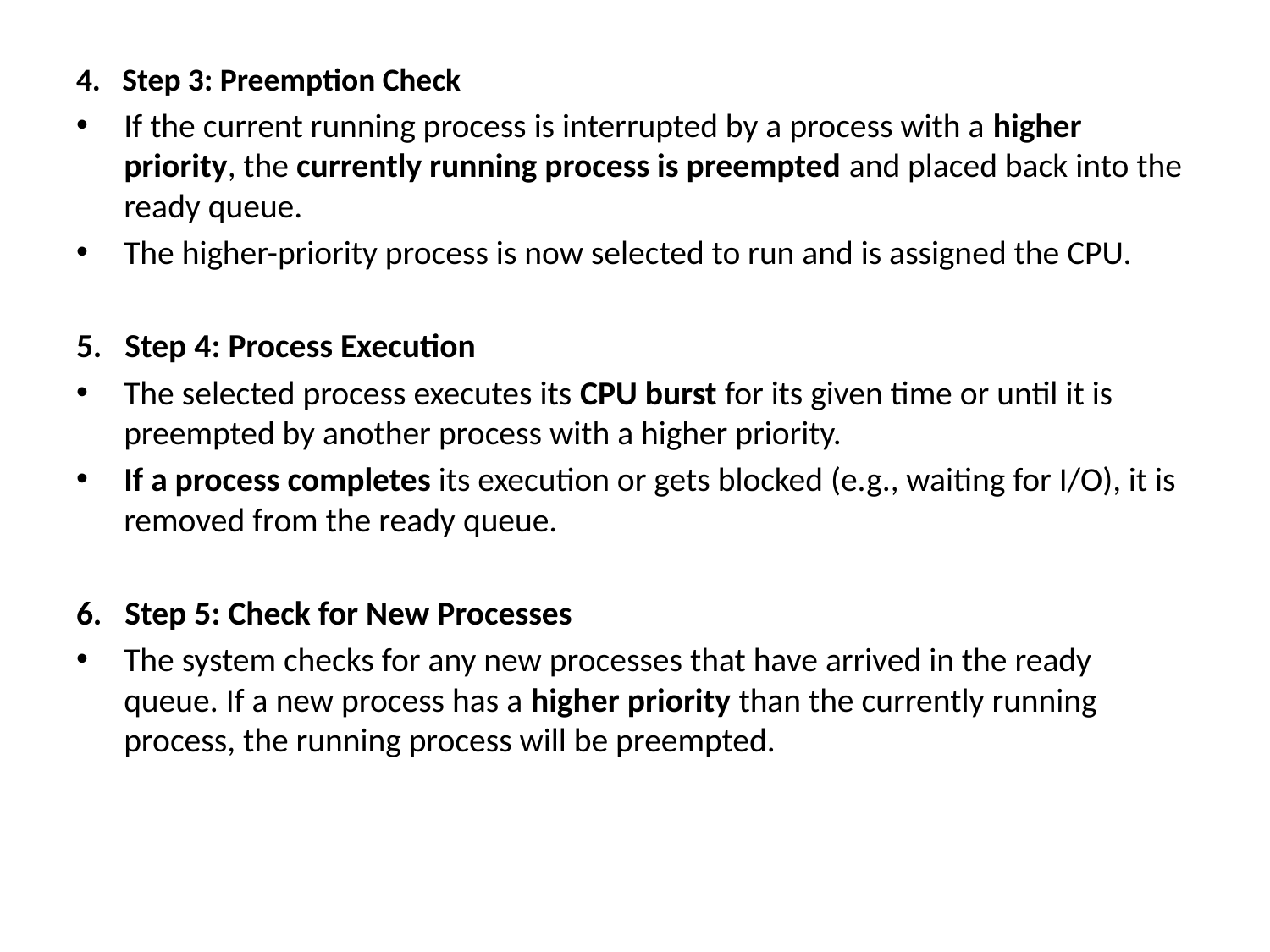

4.   Step 3: Preemption Check
If the current running process is interrupted by a process with a higher priority, the currently running process is preempted and placed back into the ready queue.
The higher-priority process is now selected to run and is assigned the CPU.

5.   Step 4: Process Execution
The selected process executes its CPU burst for its given time or until it is preempted by another process with a higher priority.
If a process completes its execution or gets blocked (e.g., waiting for I/O), it is removed from the ready queue.

6.   Step 5: Check for New Processes
The system checks for any new processes that have arrived in the ready queue. If a new process has a higher priority than the currently running process, the running process will be preempted.